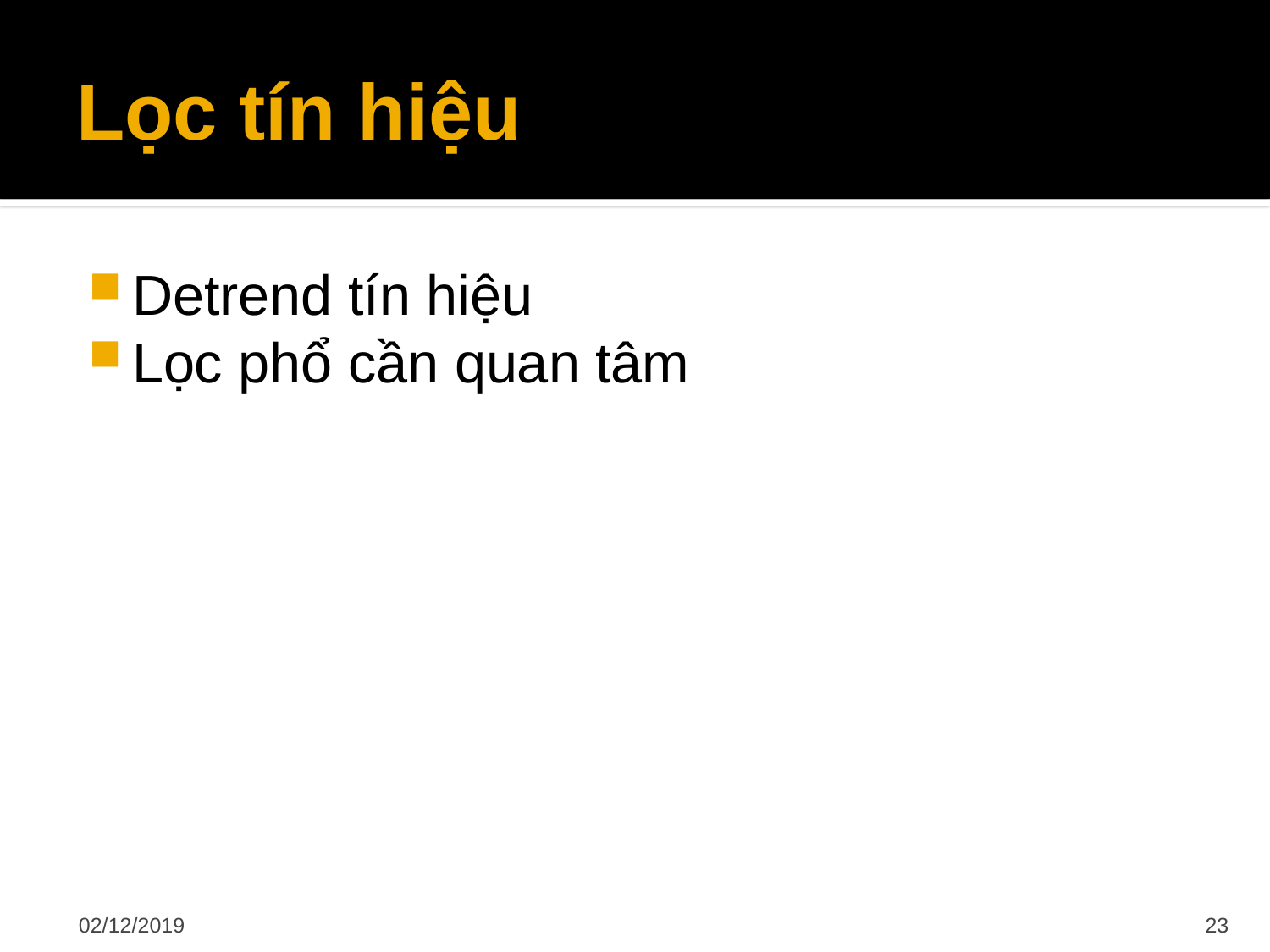

# Lọc tín hiệu
Detrend tín hiệu
Lọc phổ cần quan tâm
02/12/2019
23